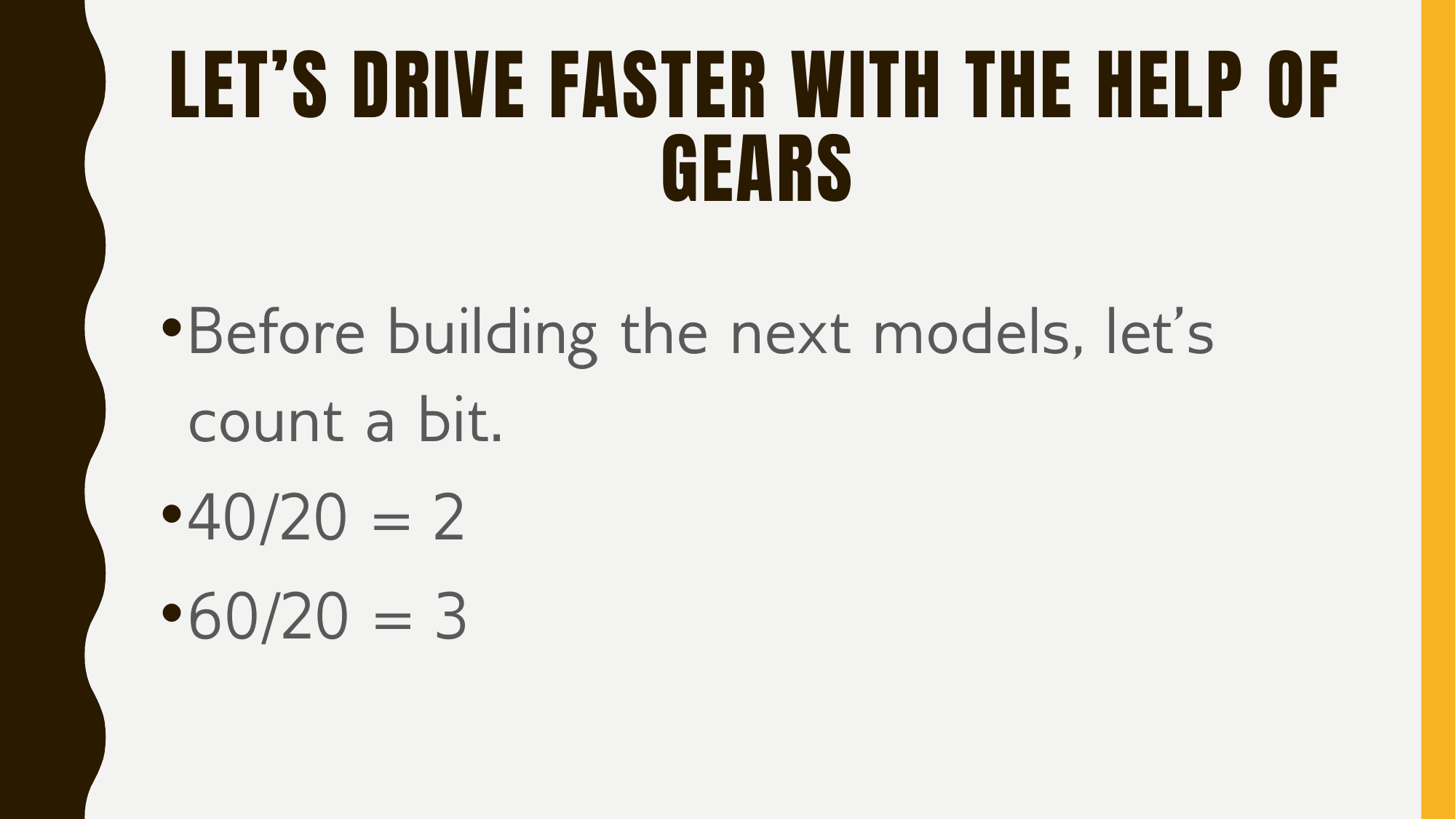

# Let’s drive faster with the help of gears
Before building the next models, let’s count a bit.
40/20 = 2
60/20 = 3